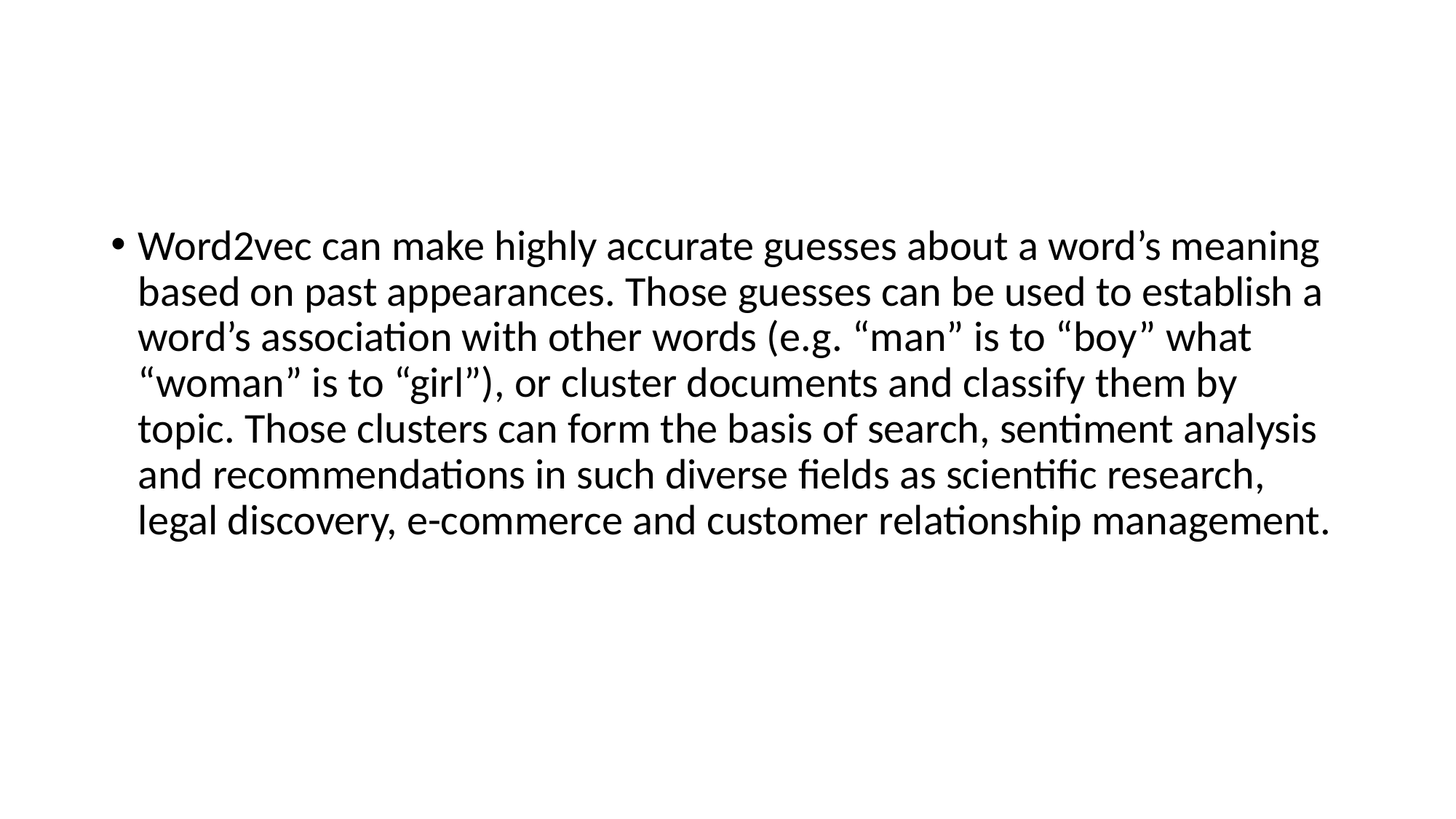

#
Word2vec can make highly accurate guesses about a word’s meaning based on past appearances. Those guesses can be used to establish a word’s association with other words (e.g. “man” is to “boy” what “woman” is to “girl”), or cluster documents and classify them by topic. Those clusters can form the basis of search, sentiment analysis and recommendations in such diverse fields as scientific research, legal discovery, e-commerce and customer relationship management.